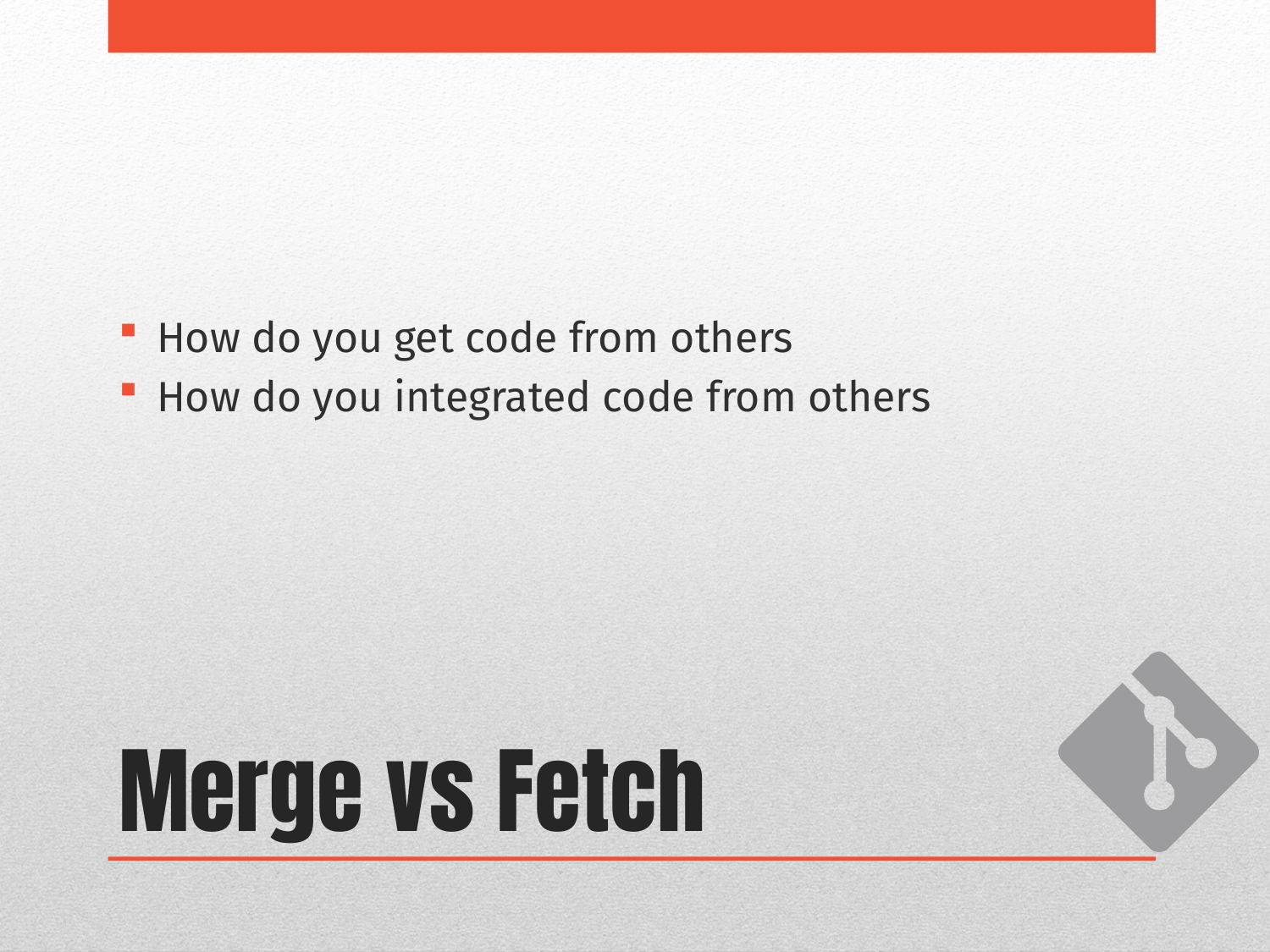

How do you get code from others
How do you integrated code from others
# Merge vs Fetch